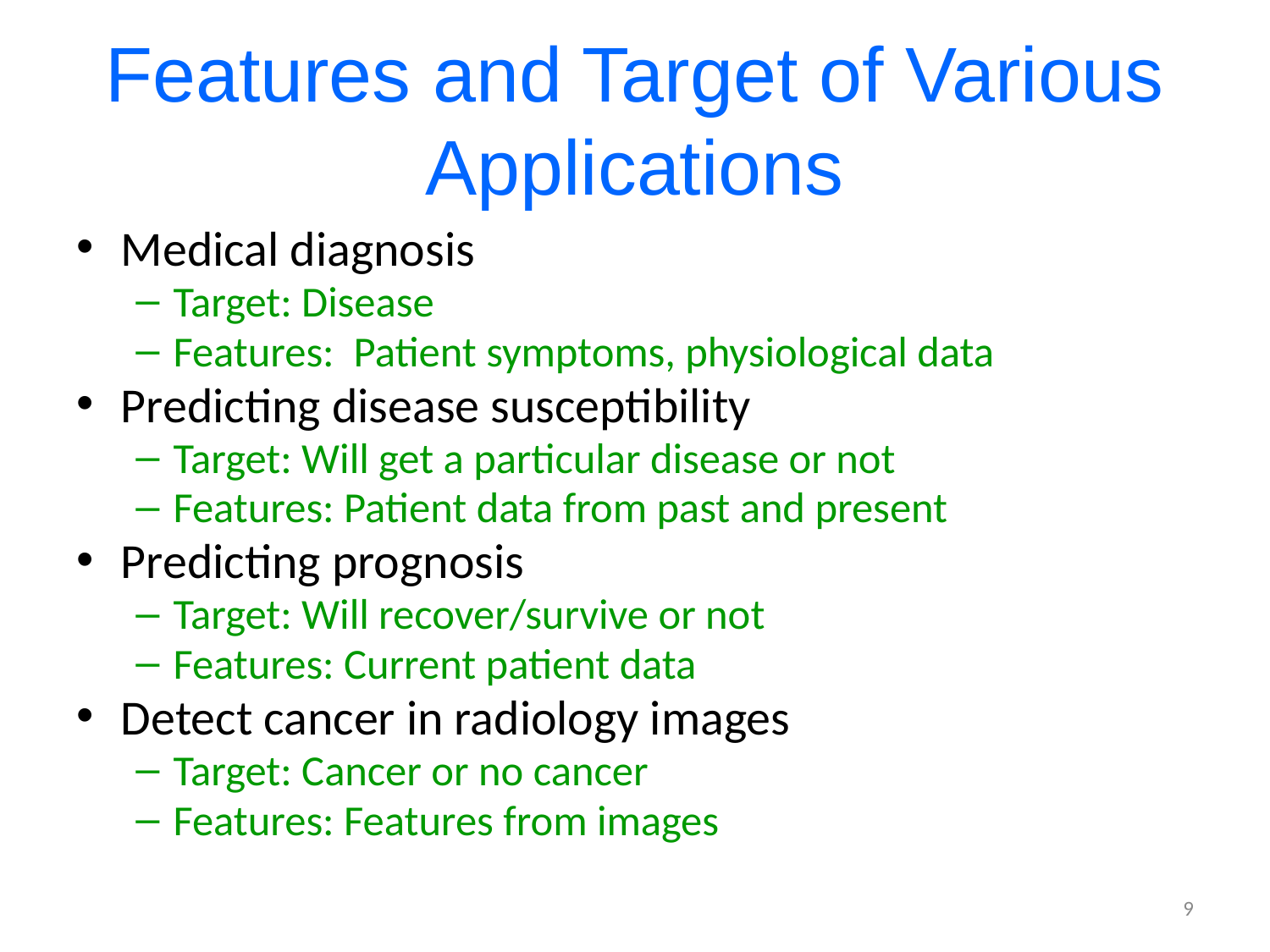

# Features and Target of Various Applications
Medical diagnosis
Target: Disease
Features:  Patient symptoms, physiological data
Predicting disease susceptibility
Target: Will get a particular disease or not
Features: Patient data from past and present
Predicting prognosis
Target: Will recover/survive or not
Features: Current patient data
Detect cancer in radiology images
Target: Cancer or no cancer
Features: Features from images
9